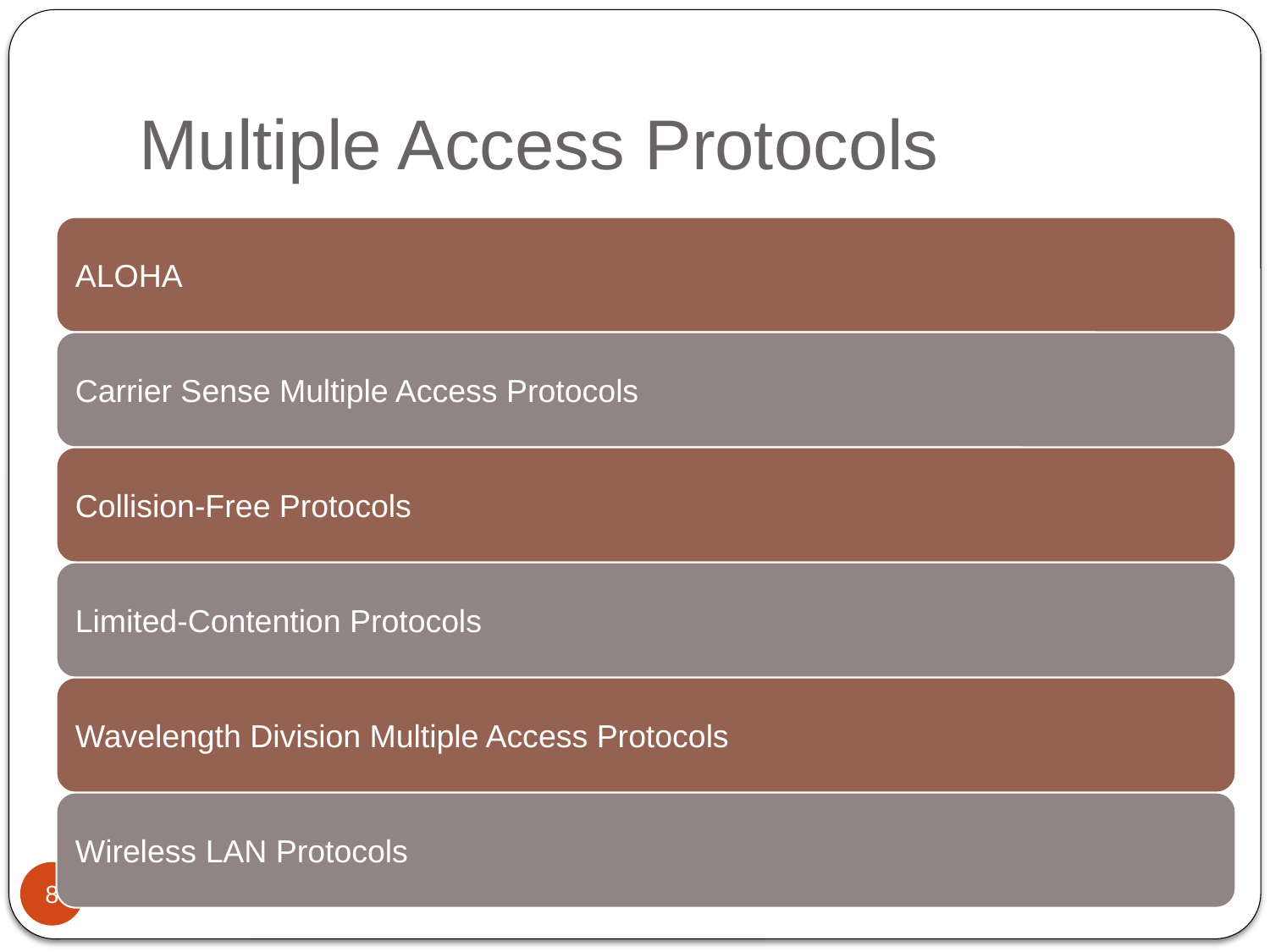

# Multiple Access Protocols
ALOHA
Carrier Sense Multiple Access Protocols
Collision-Free Protocols
Limited-Contention Protocols
Wavelength Division Multiple Access Protocols
Wireless LAN Protocols
8